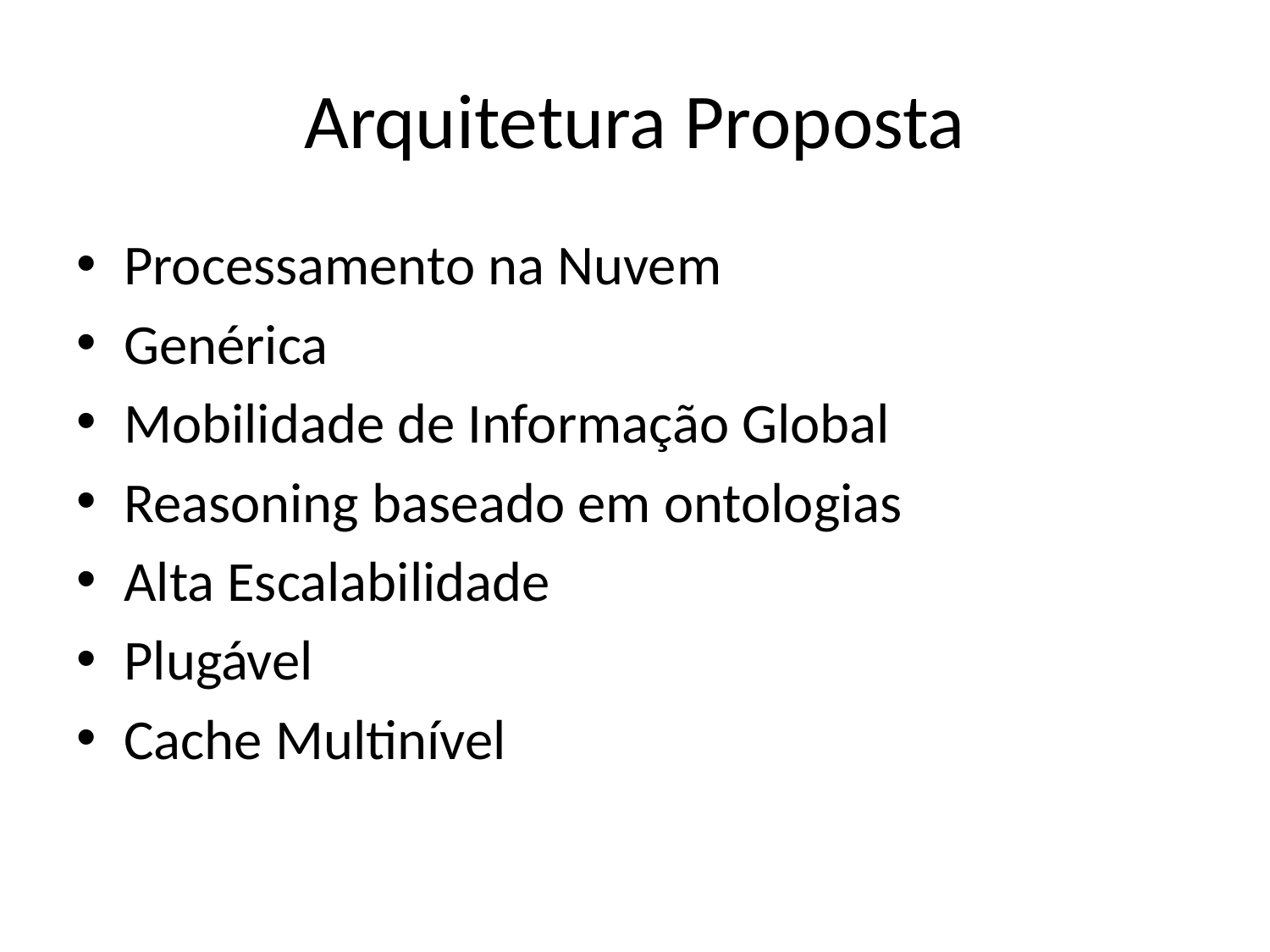

# Arquitetura Proposta
Processamento na Nuvem
Genérica
Mobilidade de Informação Global
Reasoning baseado em ontologias
Alta Escalabilidade
Plugável
Cache Multinível